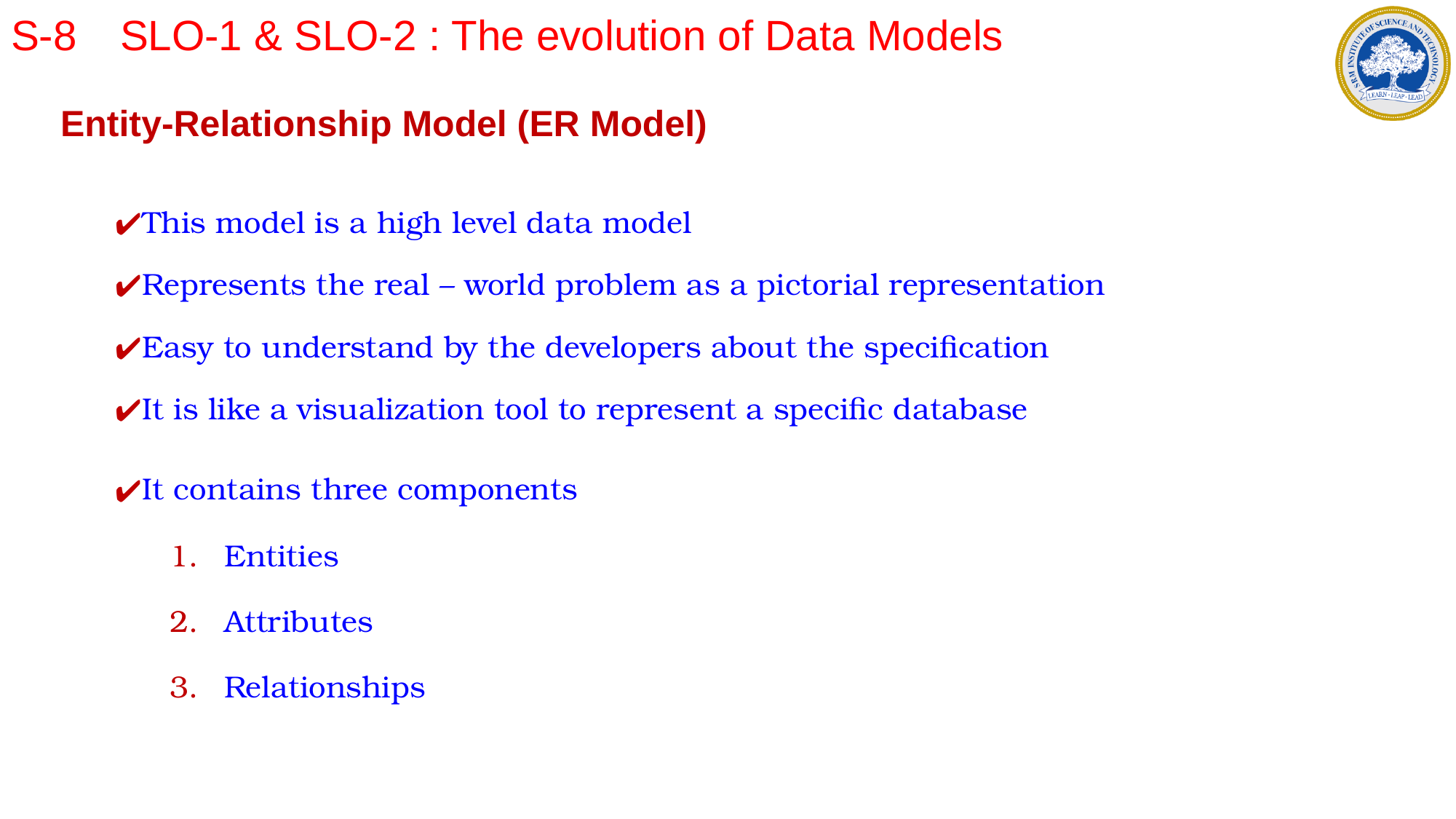

S-8	SLO-1 & SLO-2 : The evolution of Data Models
Entity-Relationship Model (ER Model)

This model is a high level data model
Represents the real – world problem as a pictorial representation
Easy to understand by the developers about the specification
It is like a visualization tool to represent a specific database

It contains three components
Entities
Attributes
Relationships